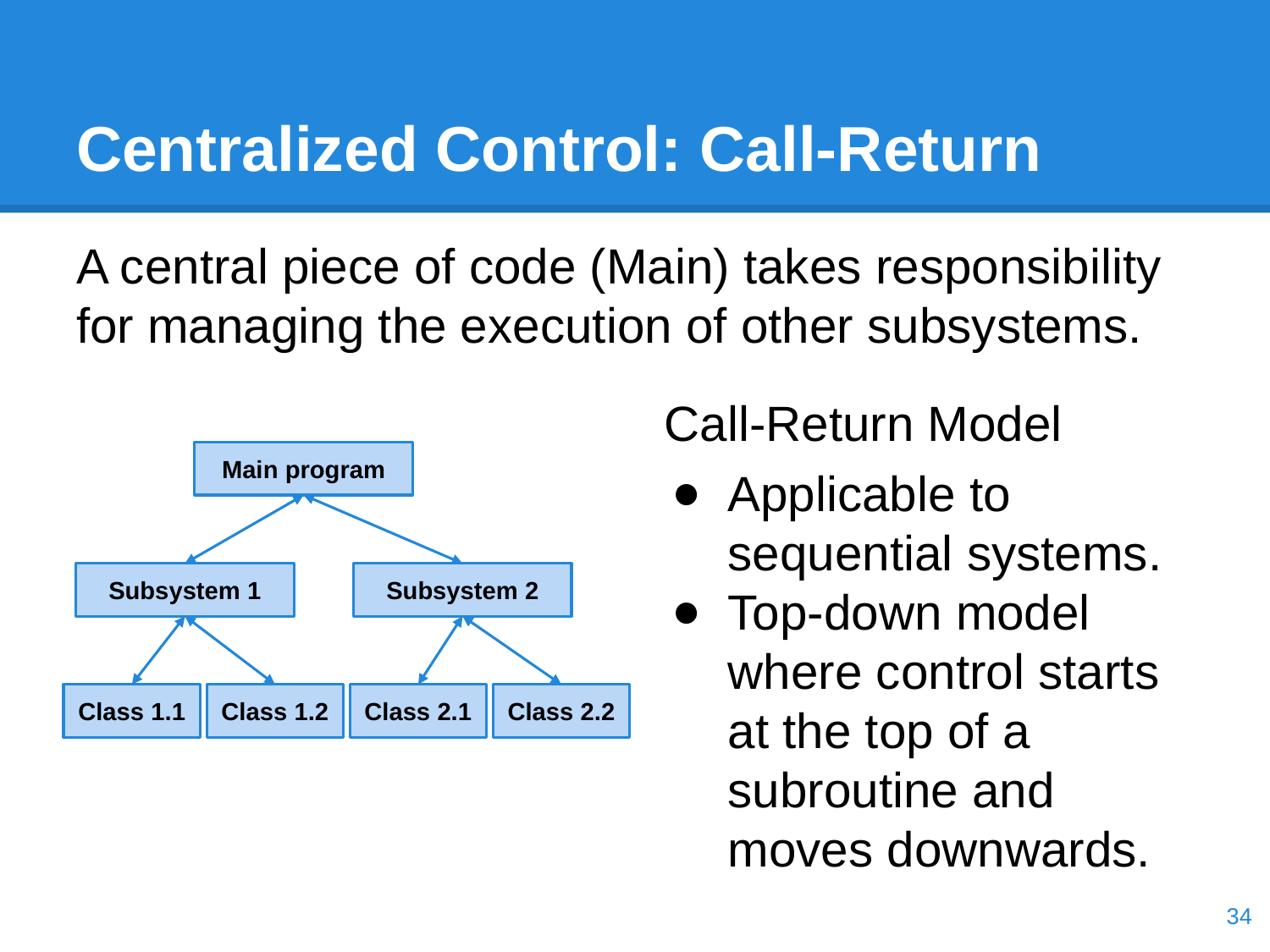

# Centralized Control: Call-Return
A central piece of code (Main) takes responsibility for managing the execution of other subsystems.

Call-Return Model
Applicable to sequential systems.
Top-down model where control starts at the top of a subroutine and moves downwards.
Main program
Subsystem 1
Subsystem 2
Class 1.1
Class 1.2
Class 2.1
Class 2.2
34